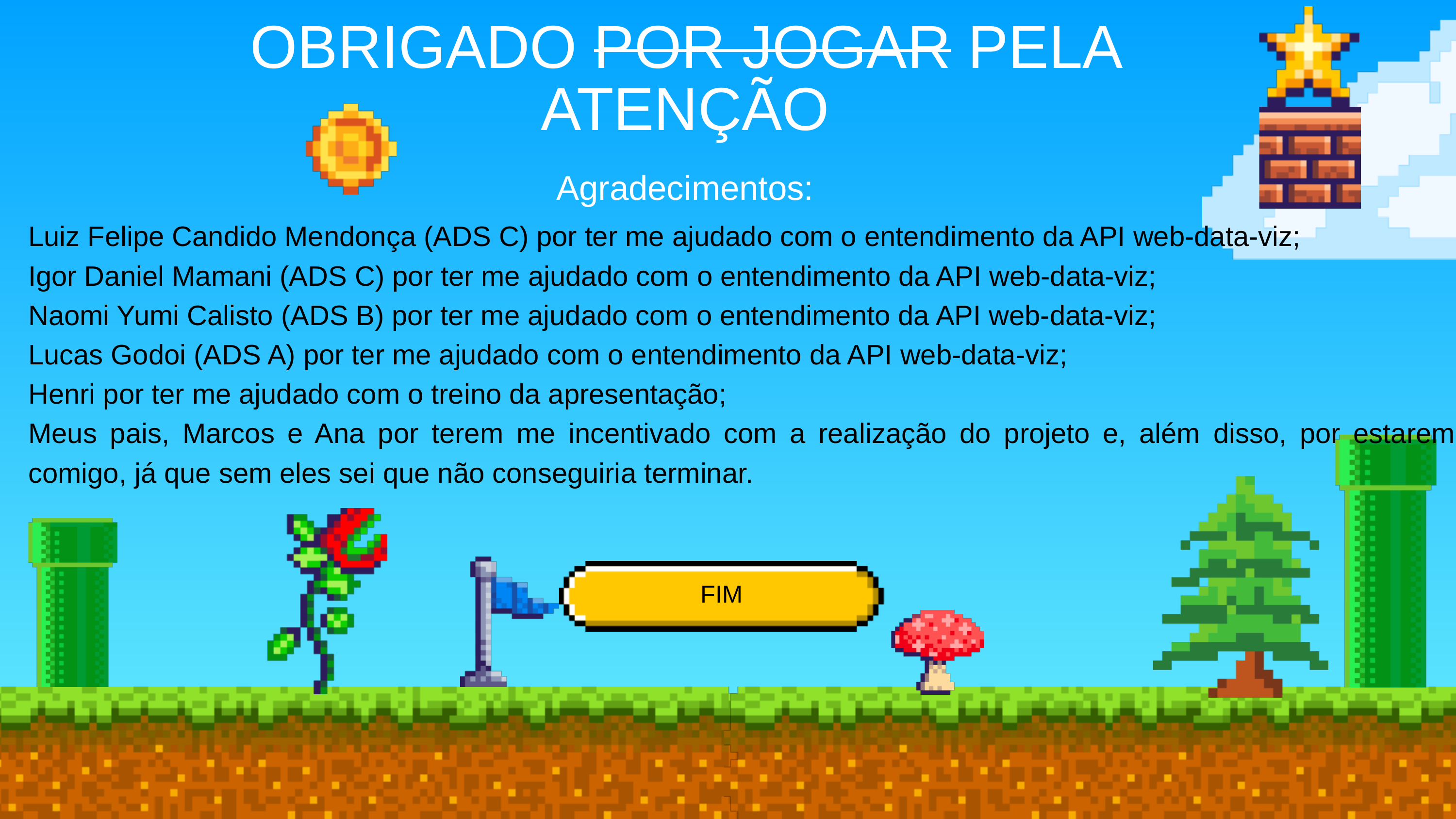

OBRIGADO POR JOGAR PELA ATENÇÃO

Agradecimentos:
Luiz Felipe Candido Mendonça (ADS C) por ter me ajudado com o entendimento da API web-data-viz;
Igor Daniel Mamani (ADS C) por ter me ajudado com o entendimento da API web-data-viz;
Naomi Yumi Calisto (ADS B) por ter me ajudado com o entendimento da API web-data-viz;
Lucas Godoi (ADS A) por ter me ajudado com o entendimento da API web-data-viz;
Henri por ter me ajudado com o treino da apresentação;
Meus pais, Marcos e Ana por terem me incentivado com a realização do projeto e, além disso, por estarem comigo, já que sem eles sei que não conseguiria terminar.

FIM